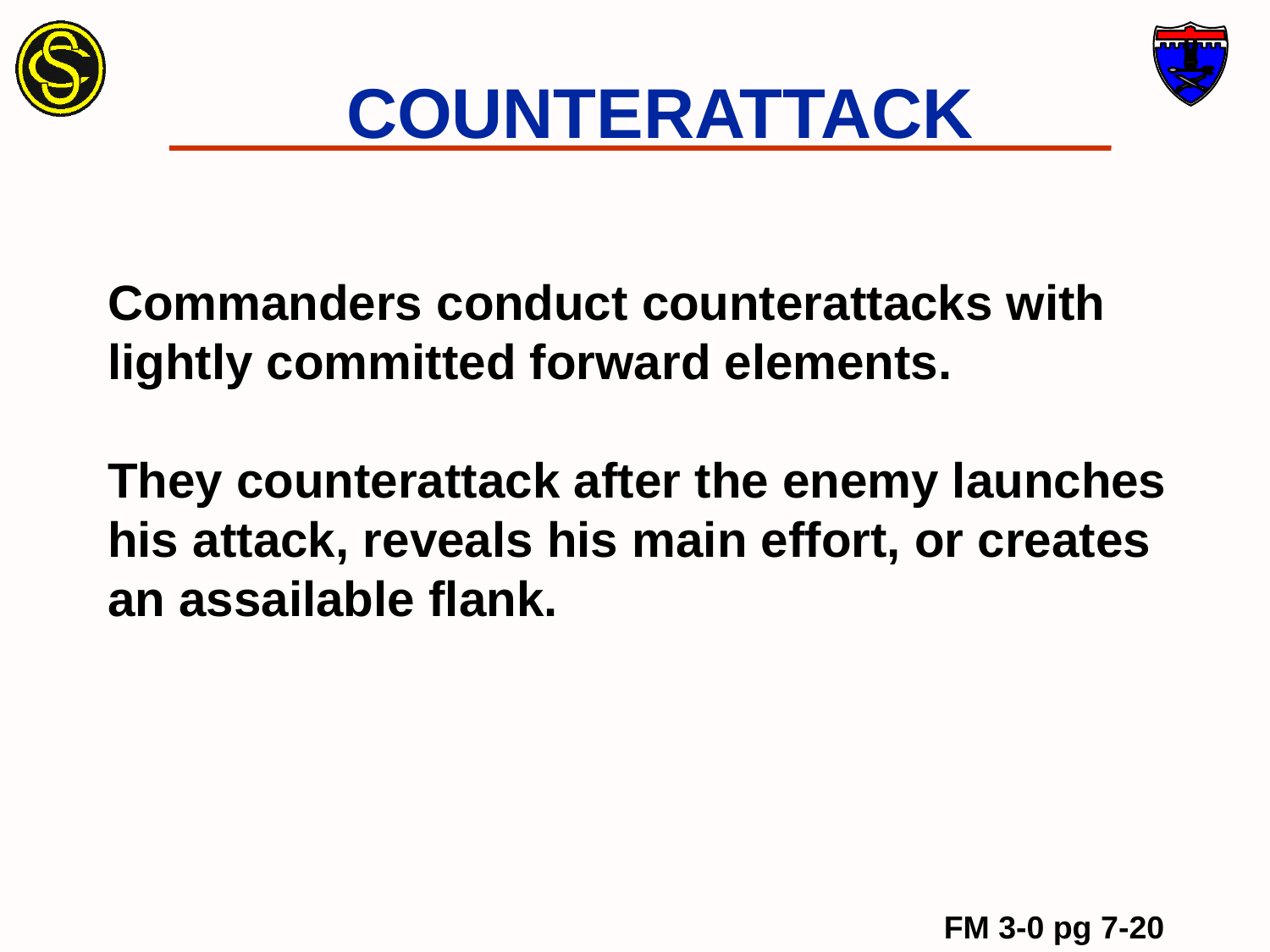

COUNTERATTACK
Commanders conduct counterattacks with lightly committed forward elements.

They counterattack after the enemy launches
his attack, reveals his main effort, or creates
an assailable flank.
FM 3-0 pg 7-20